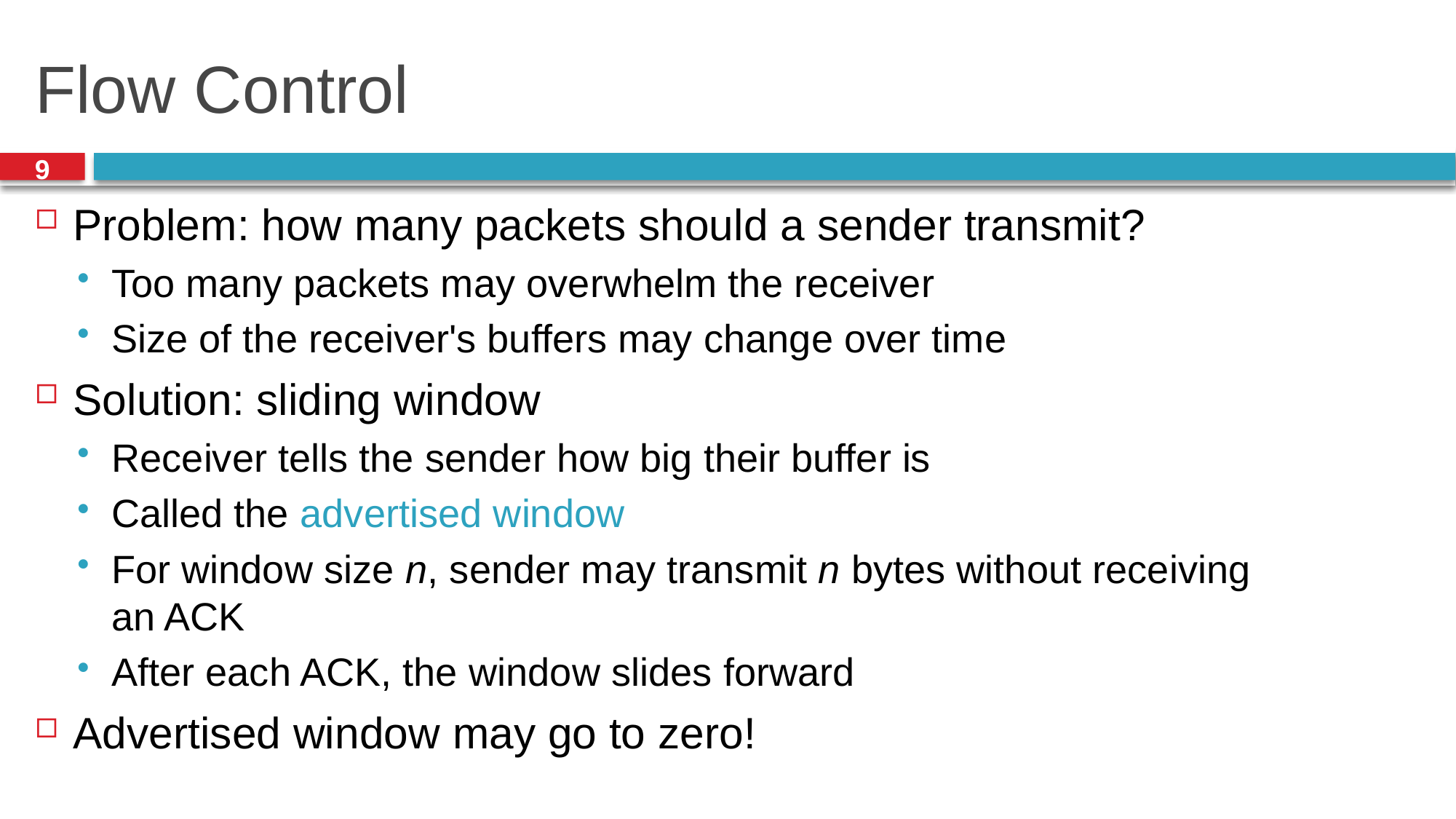

# Flow Control
9
Problem: how many packets should a sender transmit?
Too many packets may overwhelm the receiver
Size of the receiver's buffers may change over time
Solution: sliding window
Receiver tells the sender how big their buffer is
Called the advertised window
For window size n, sender may transmit n bytes without receiving an ACK
After each ACK, the window slides forward
Advertised window may go to zero!